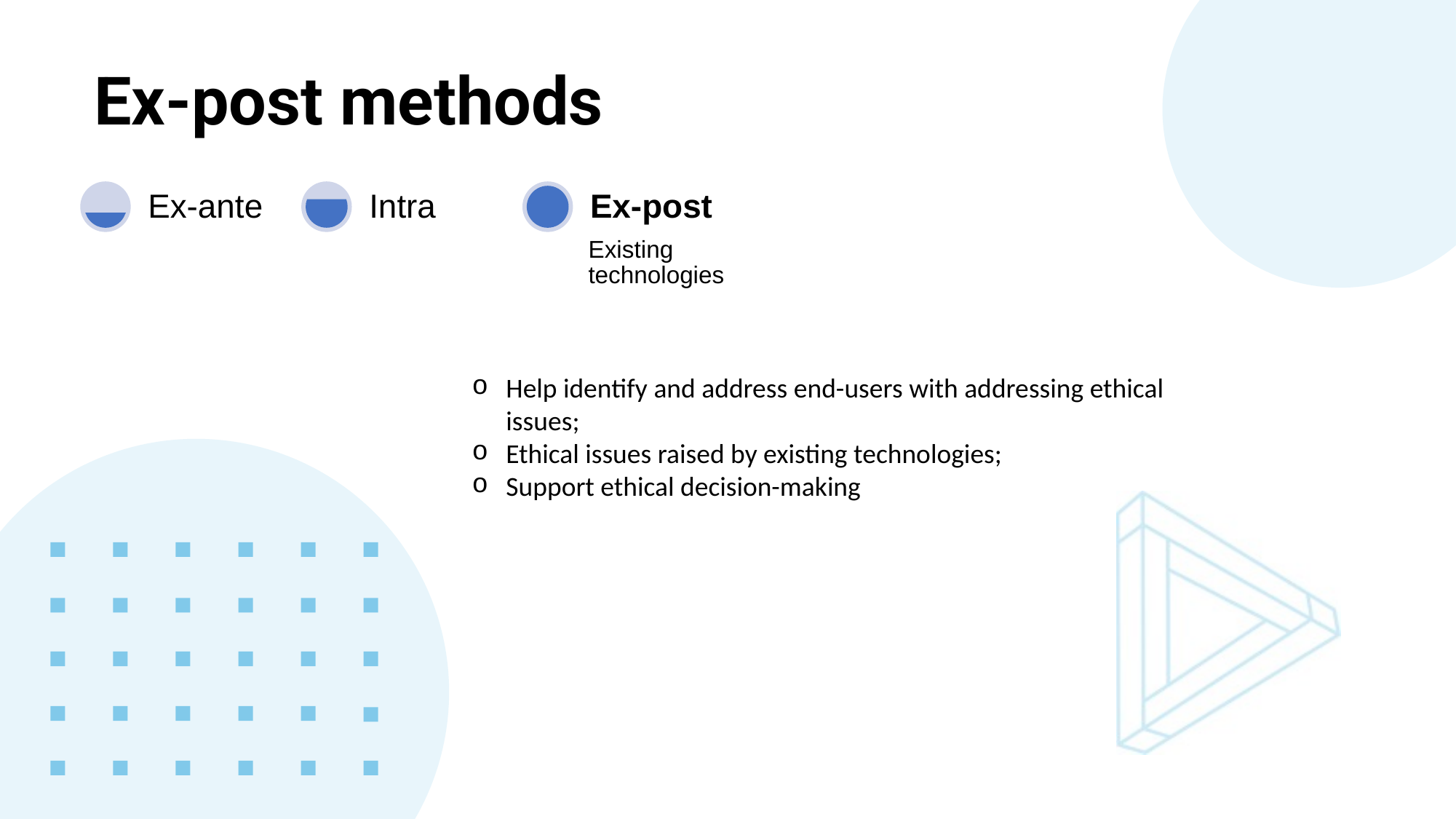

Ex-post methods
Ex-ante
Intra
Existing technologies
Ex-post
Help identify and address end-users with addressing ethical issues;
Ethical issues raised by existing technologies;
Support ethical decision-making